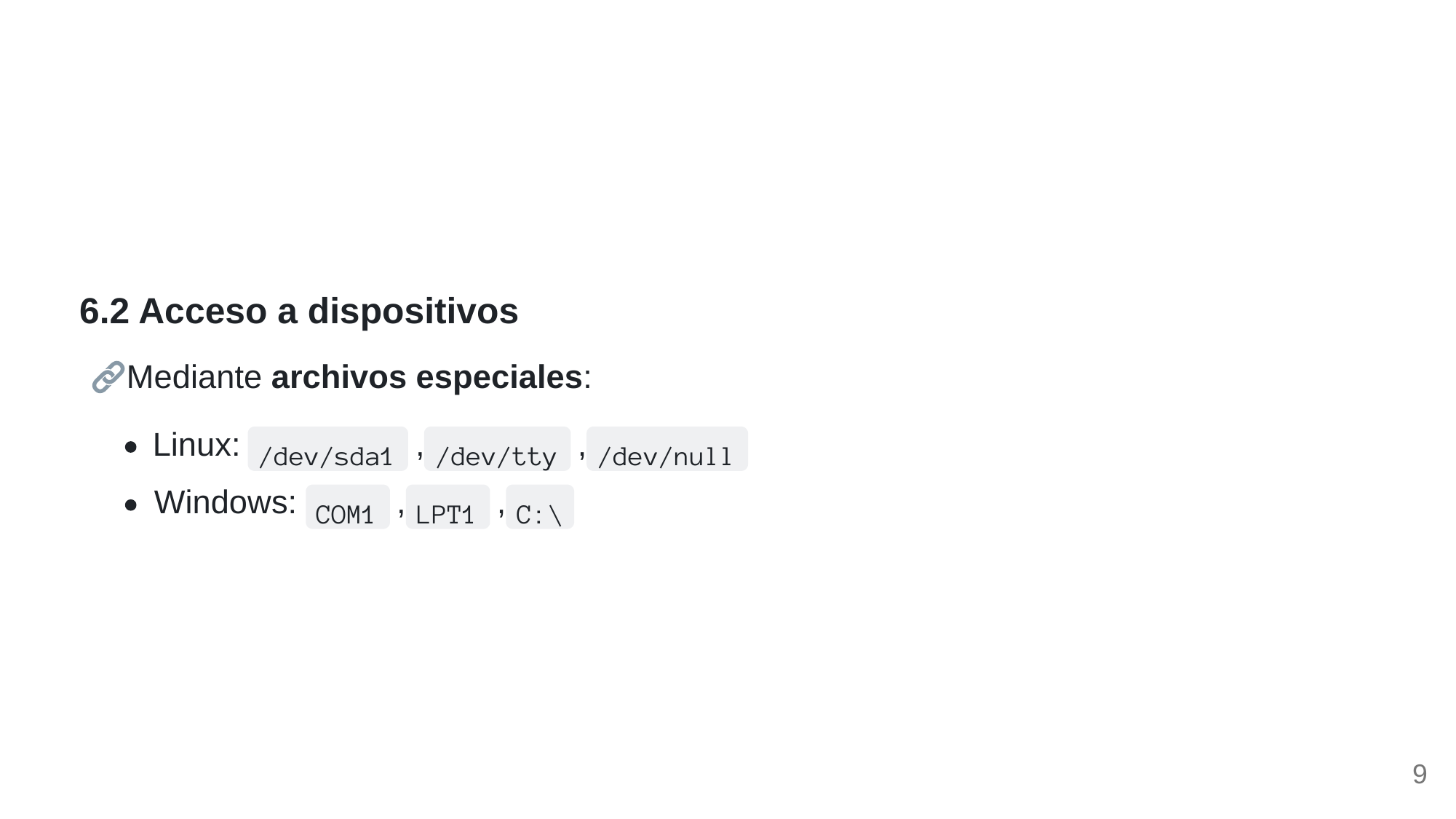

6.2 Acceso a dispositivos
 Mediante archivos especiales:

Linux:
,
,

/dev/sda1
/dev/tty
/dev/null

Windows:
,
,

COM1
LPT1
C:\

9